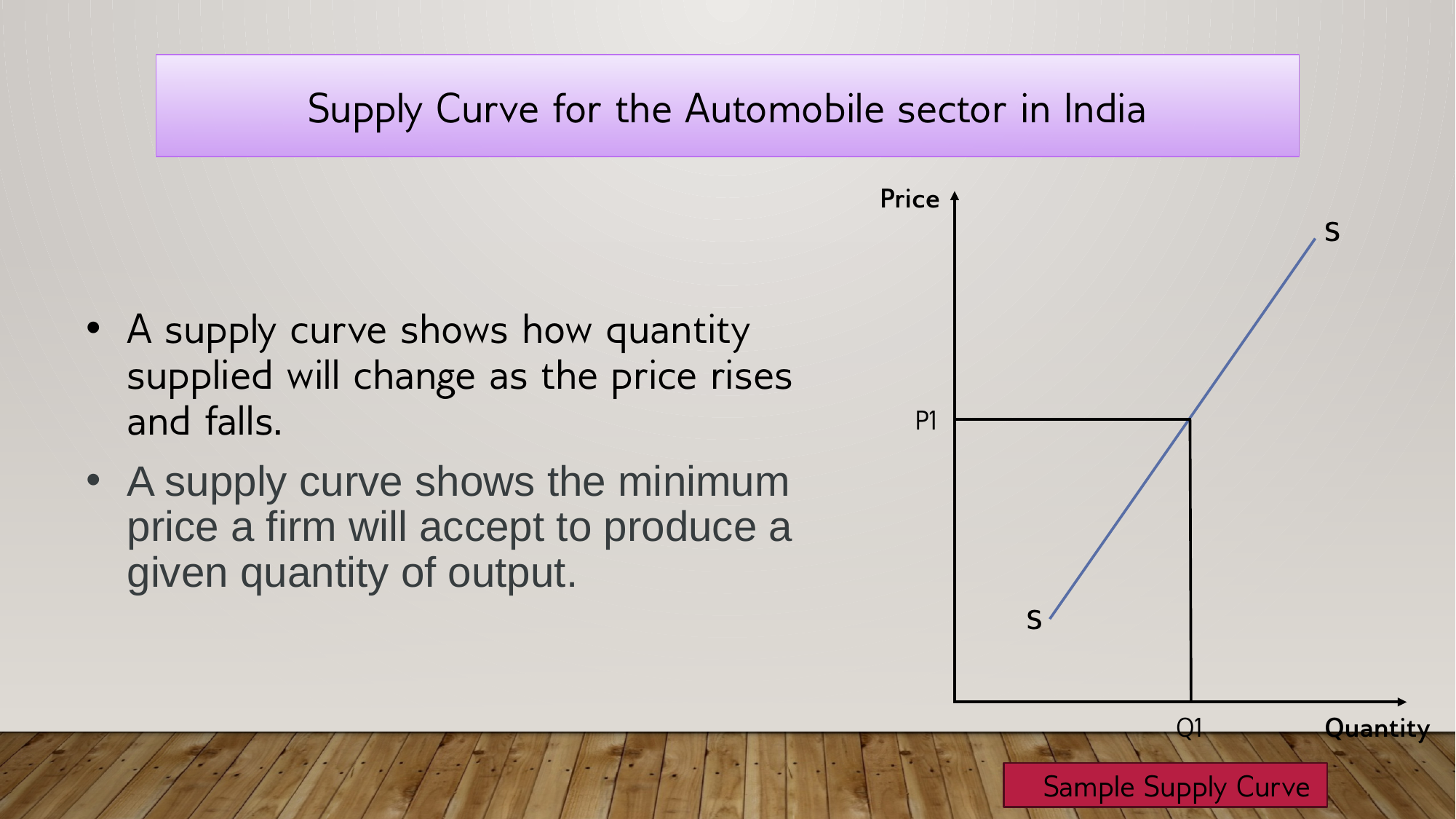

Supply Curve for the Automobile sector in India
Price
S

A supply curve shows how quantity supplied will change as the price rises and falls.
A supply curve shows the minimum price a firm will accept to produce a given quantity of output.
P1
S
Q1
Quantity
Sample Supply Curve